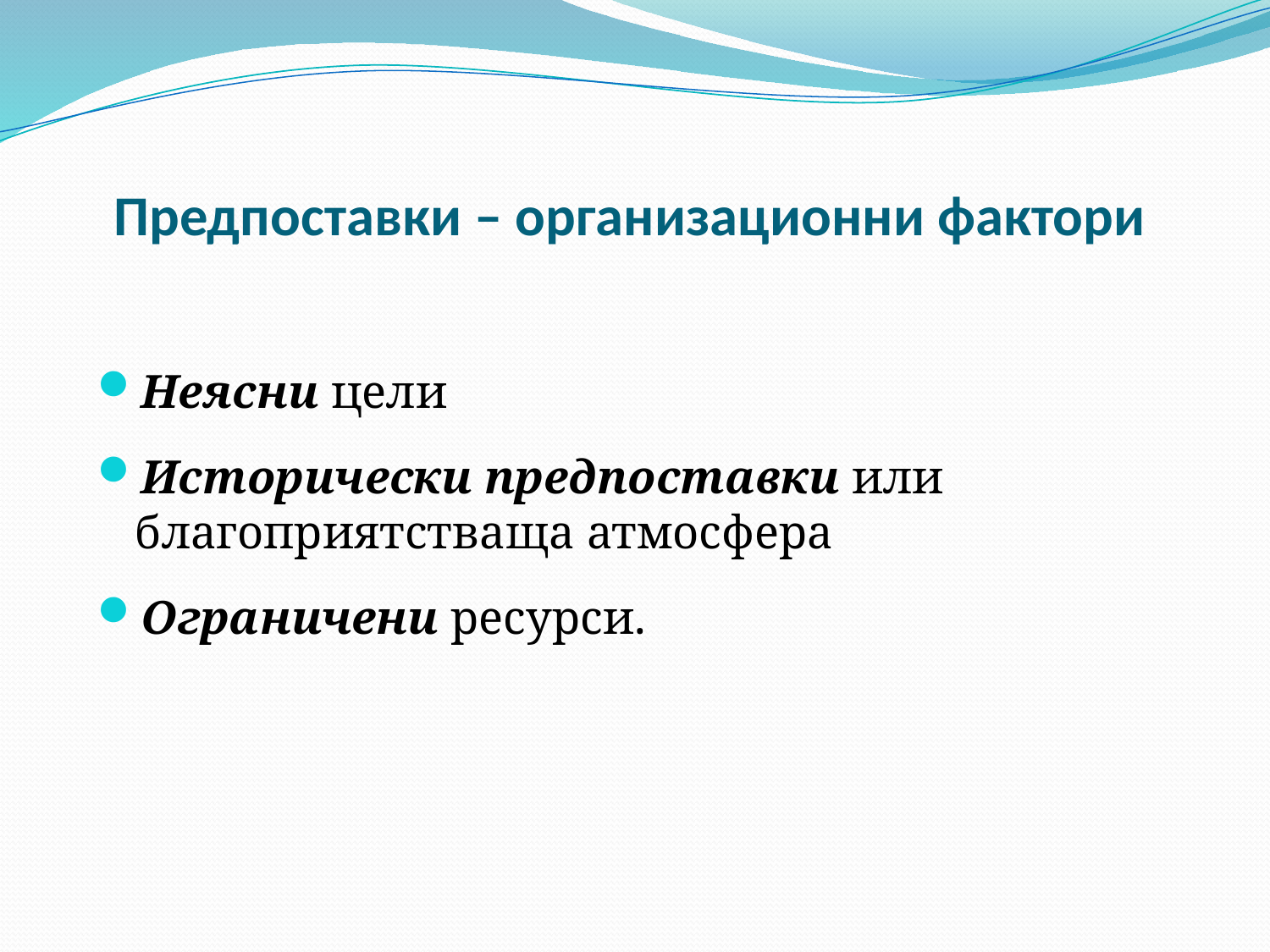

# Предпоставки – организационни фактори
Неясни цели
Исторически предпоставки или благоприятстваща атмосфера
Ограничени ресурси.